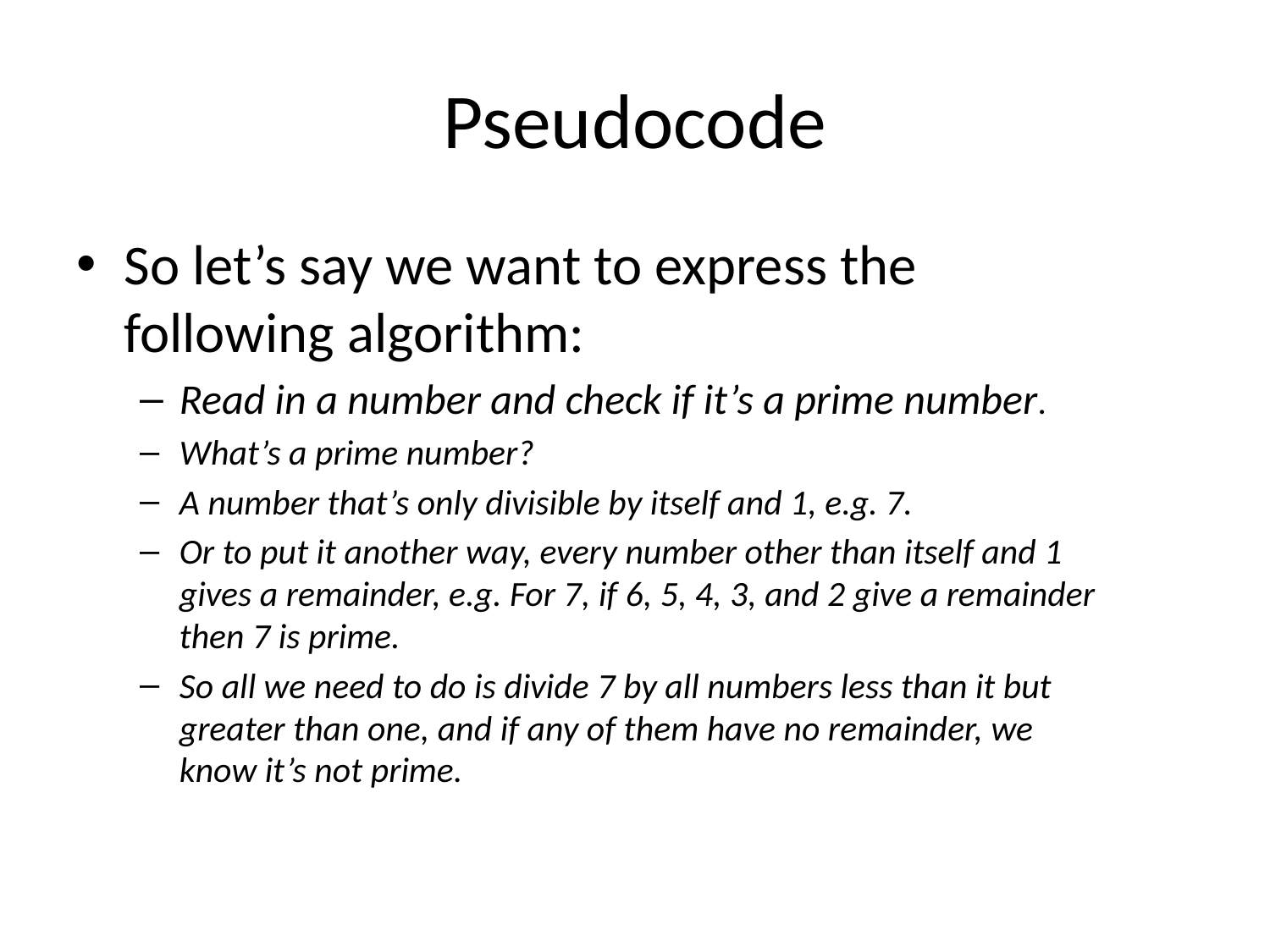

# Pseudocode
So let’s say we want to express the following algorithm:
Read in a number and check if it’s a prime number.
What’s a prime number?
A number that’s only divisible by itself and 1, e.g. 7.
Or to put it another way, every number other than itself and 1 gives a remainder, e.g. For 7, if 6, 5, 4, 3, and 2 give a remainder then 7 is prime.
So all we need to do is divide 7 by all numbers less than it but greater than one, and if any of them have no remainder, we know it’s not prime.